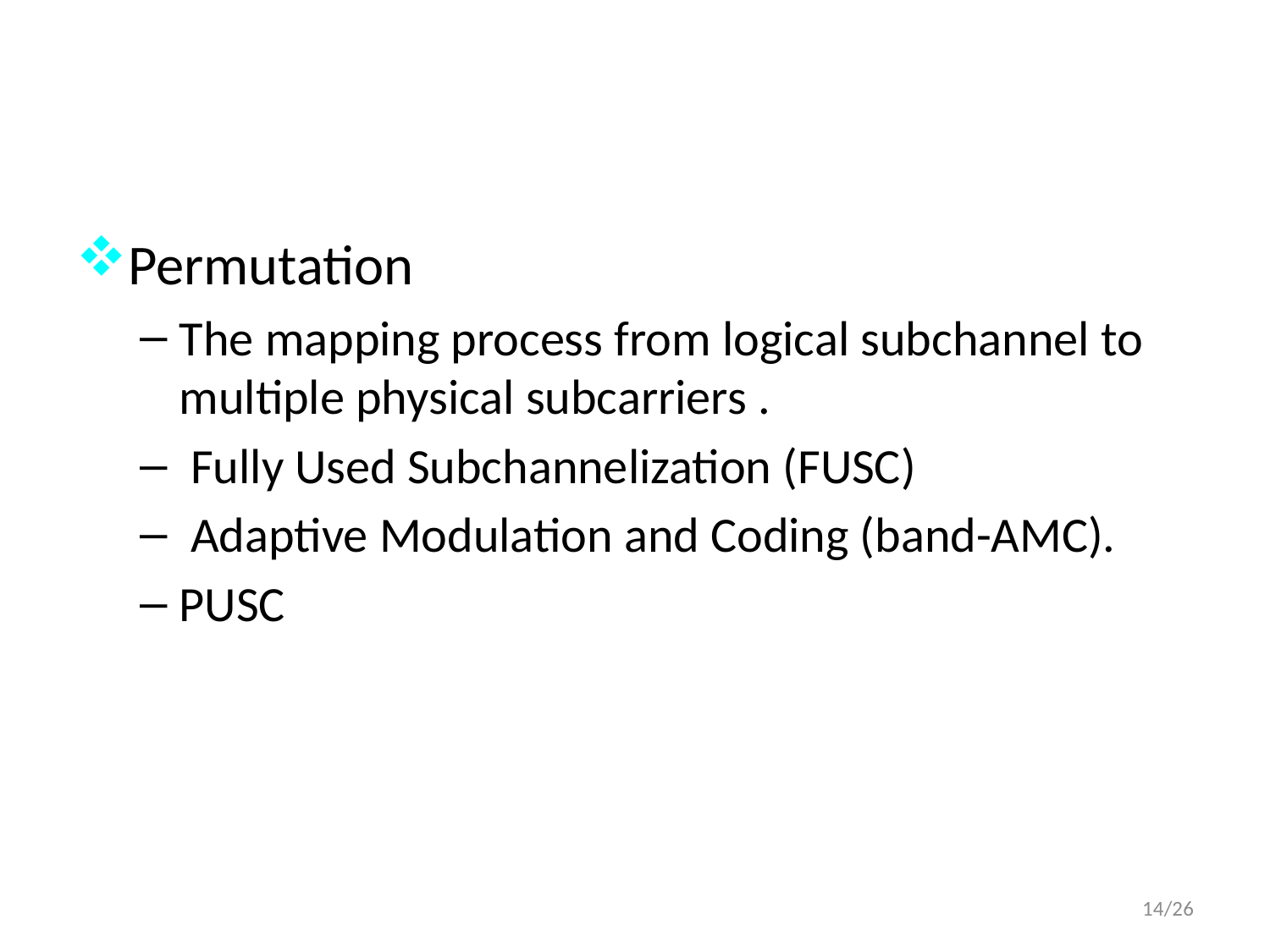

#
Permutation
The mapping process from logical subchannel to multiple physical subcarriers .
 Fully Used Subchannelization (FUSC)
 Adaptive Modulation and Coding (band-AMC).
PUSC
14/26